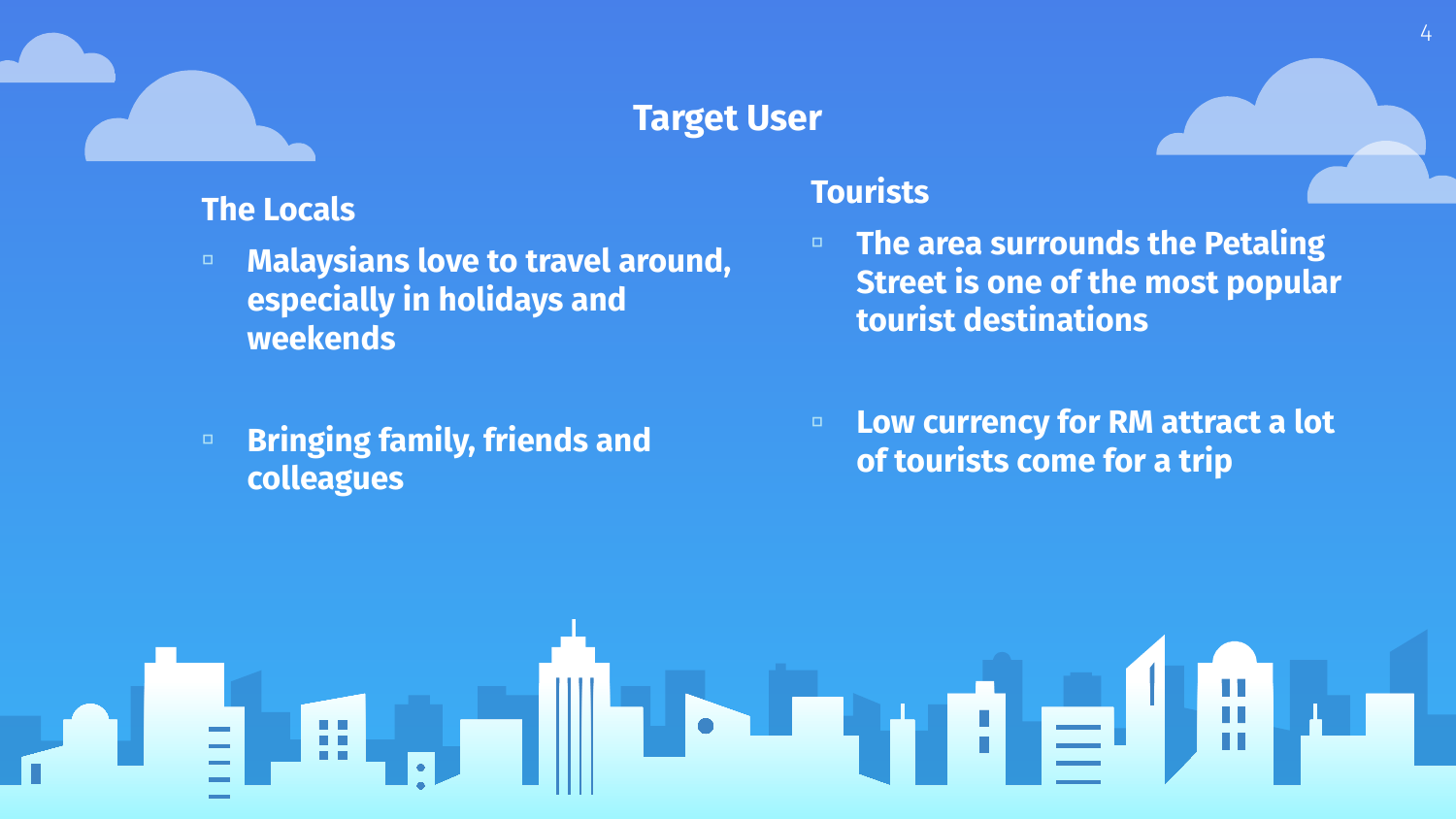

4
# Target User
Tourists
The area surrounds the Petaling Street is one of the most popular tourist destinations

Low currency for RM attract a lot of tourists come for a trip
The Locals
Malaysians love to travel around, especially in holidays and weekends

Bringing family, friends and colleagues